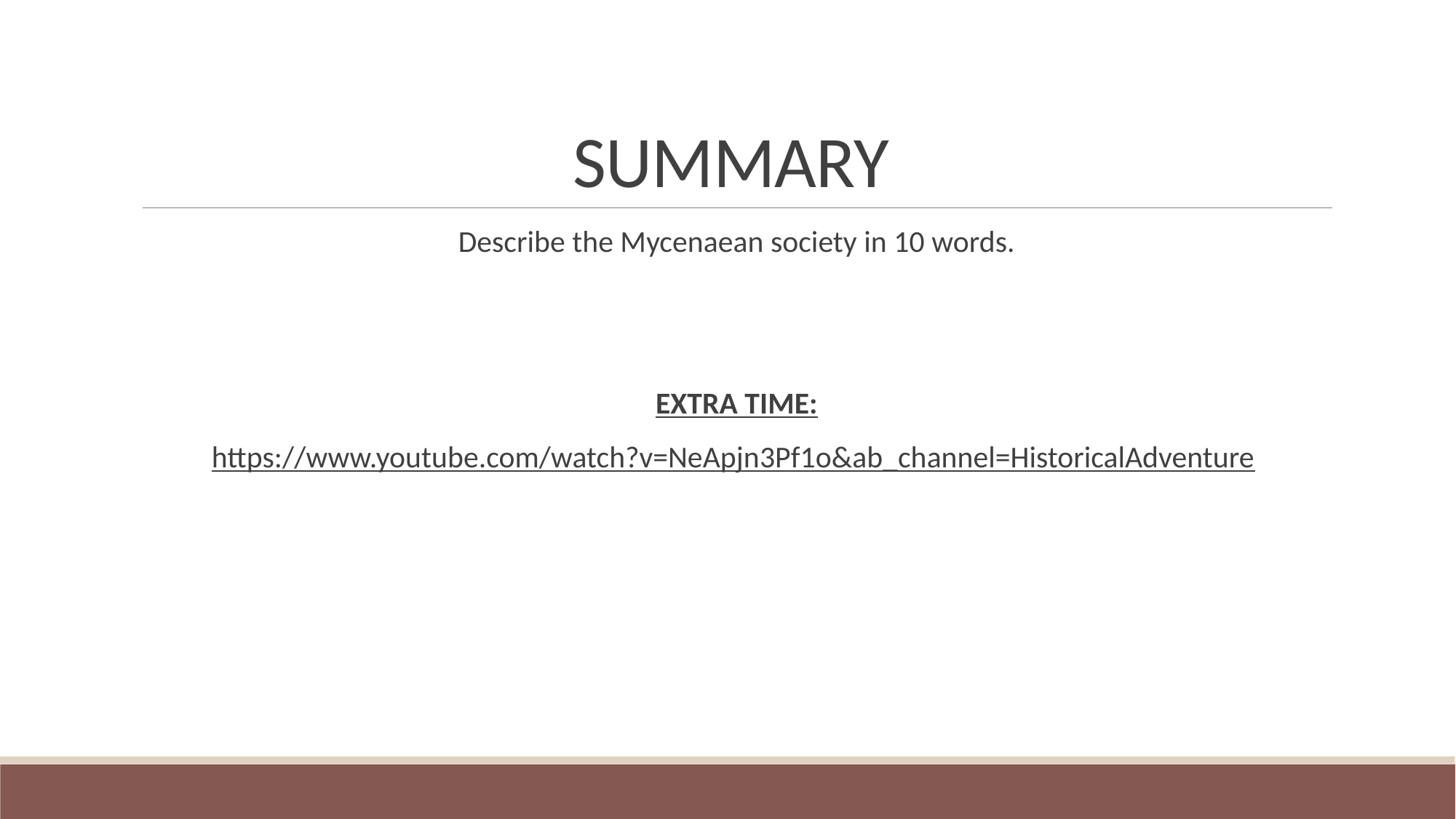

# SUMMARY
Describe the Mycenaean society in 10 words.

EXTRA TIME:
https://www.youtube.com/watch?v=NeApjn3Pf1o&ab_channel=HistoricalAdventure